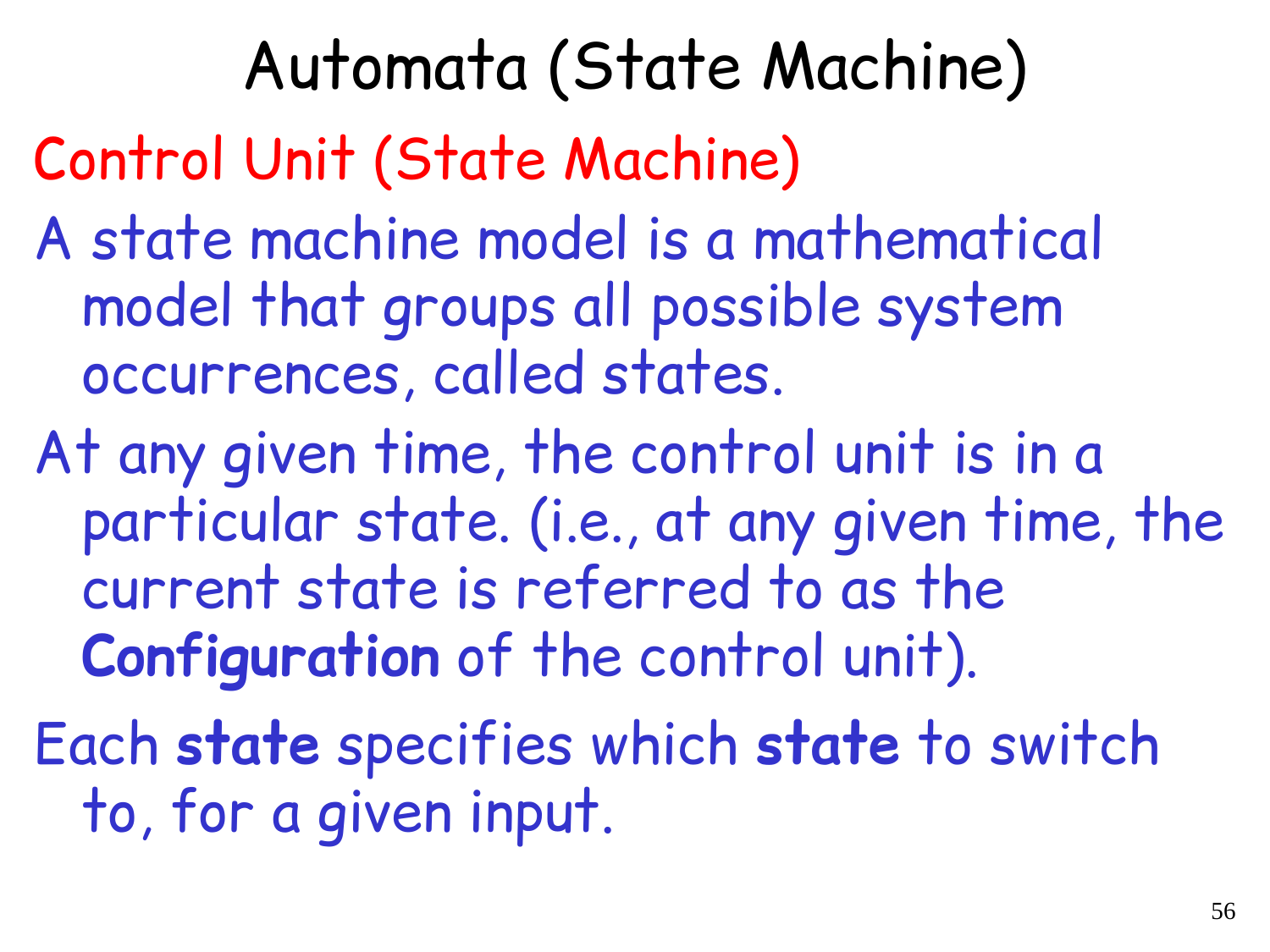

# Automata (State Machine)
Control Unit (State Machine)
A state machine model is a mathematical model that groups all possible system occurrences, called states.
At any given time, the control unit is in a particular state. (i.e., at any given time, the current state is referred to as the Configuration of the control unit).
Each state specifies which state to switch to, for a given input.
56